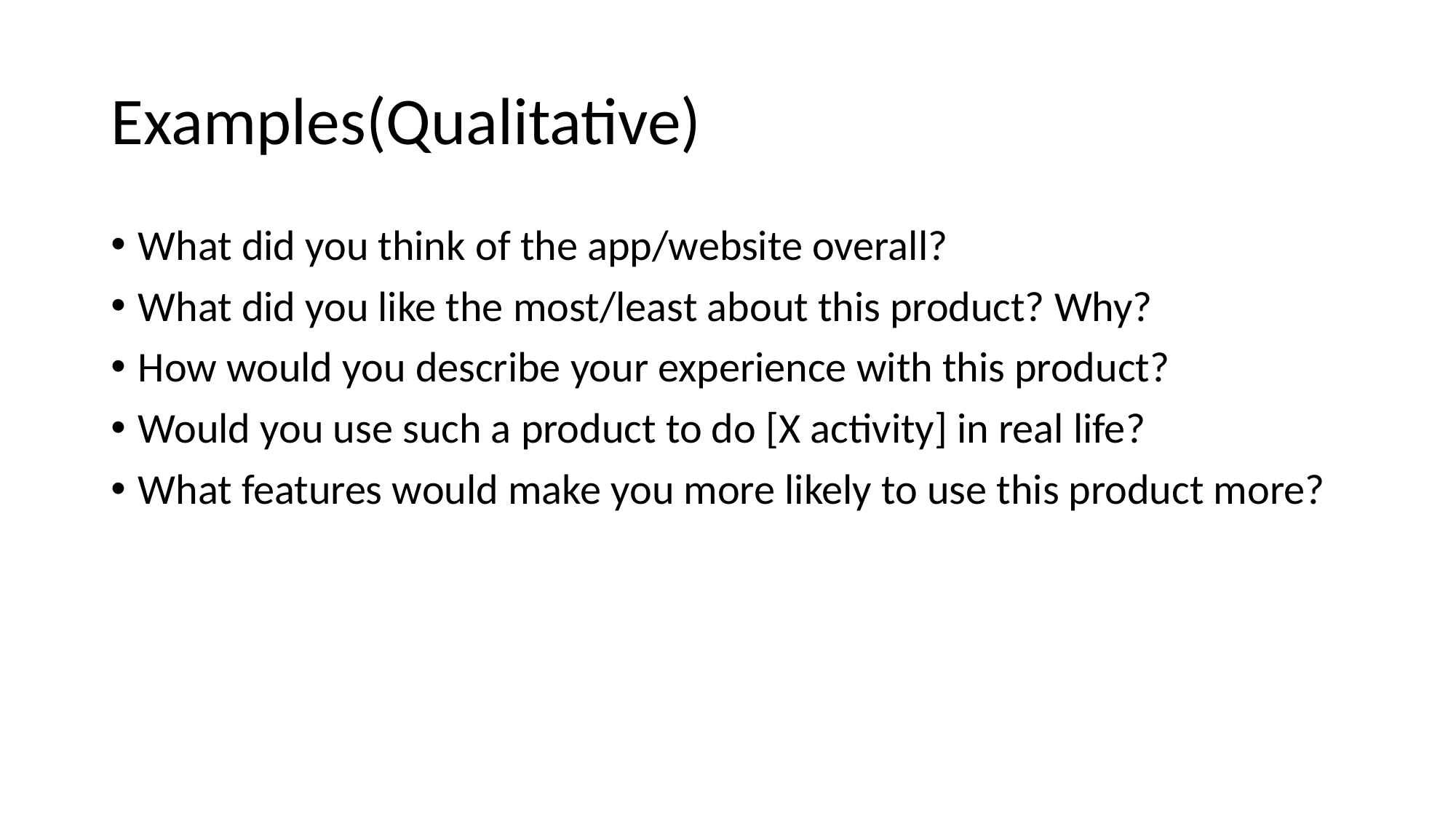

# Examples(Qualitative)
What did you think of the app/website overall?
What did you like the most/least about this product? Why?
How would you describe your experience with this product?
Would you use such a product to do [X activity] in real life?
What features would make you more likely to use this product more?